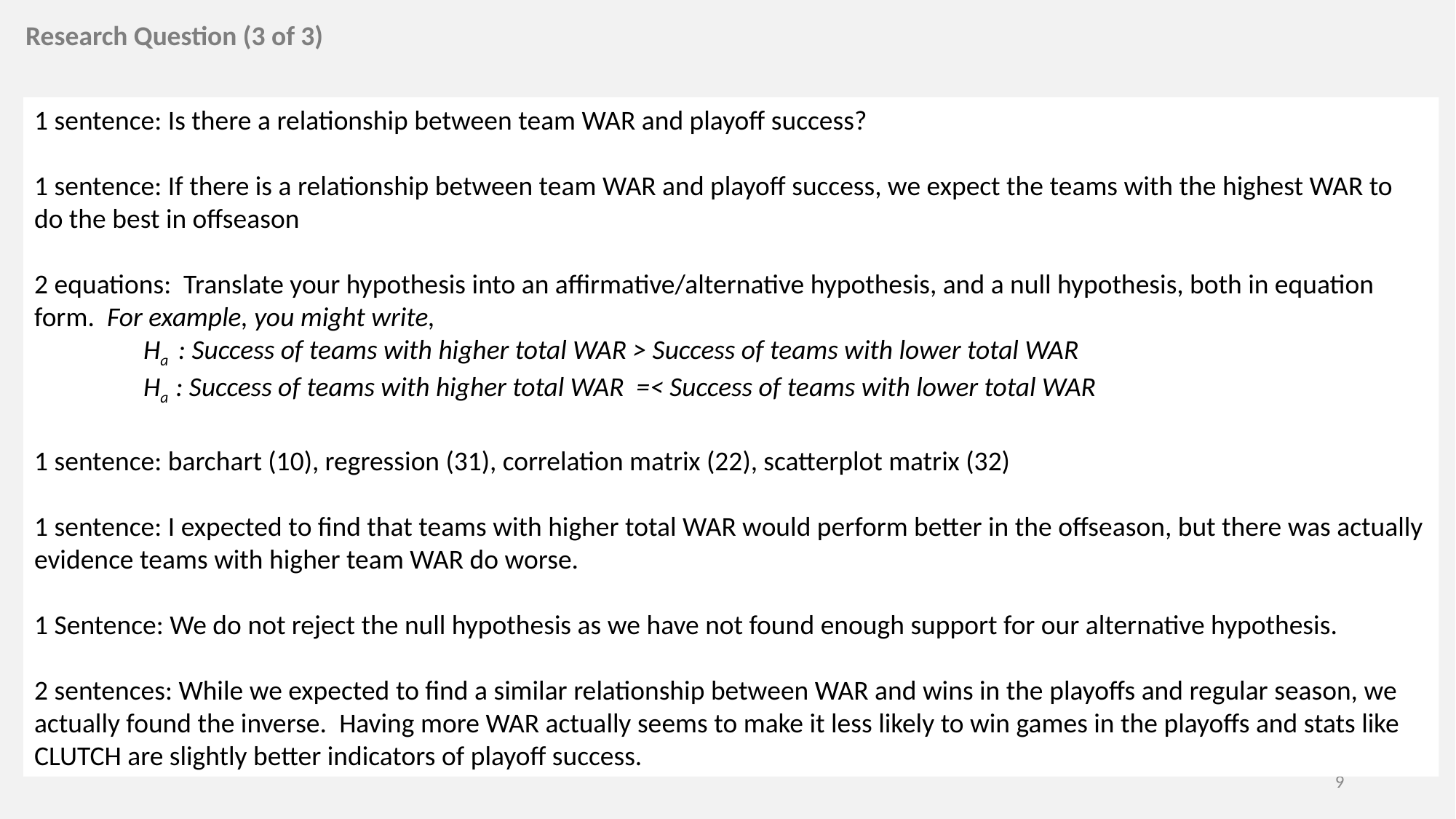

Research Question (3 of 3)
1 sentence: Is there a relationship between team WAR and playoff success?

1 sentence: If there is a relationship between team WAR and playoff success, we expect the teams with the highest WAR to do the best in offseason

2 equations:  Translate your hypothesis into an affirmative/alternative hypothesis, and a null hypothesis, both in equation form.  For example, you might write,
	Ha  : Success of teams with higher total WAR > Success of teams with lower total WAR
	Ha  : Success of teams with higher total WAR  =< Success of teams with lower total WAR

1 sentence: barchart (10), regression (31), correlation matrix (22), scatterplot matrix (32)

1 sentence: I expected to find that teams with higher total WAR would perform better in the offseason, but there was actually evidence teams with higher team WAR do worse.

1 Sentence: We do not reject the null hypothesis as we have not found enough support for our alternative hypothesis.

2 sentences: While we expected to find a similar relationship between WAR and wins in the playoffs and regular season, we actually found the inverse.  Having more WAR actually seems to make it less likely to win games in the playoffs and stats like CLUTCH are slightly better indicators of playoff success.
9